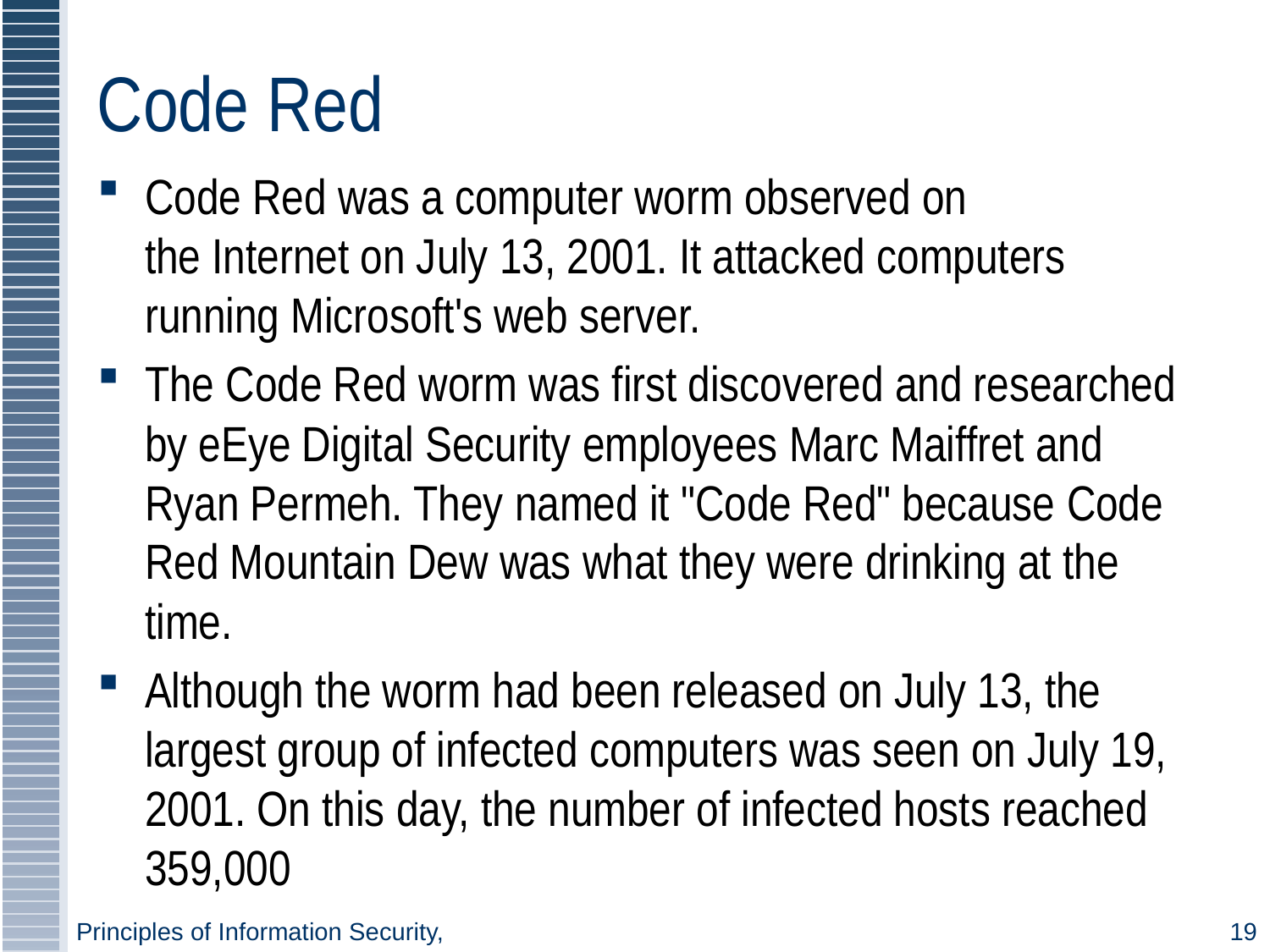

# Code Red
Code Red was a computer worm observed on the Internet on July 13, 2001. It attacked computers running Microsoft's web server.
The Code Red worm was first discovered and researched by eEye Digital Security employees Marc Maiffret and Ryan Permeh. They named it "Code Red" because Code Red Mountain Dew was what they were drinking at the time.
Although the worm had been released on July 13, the largest group of infected computers was seen on July 19, 2001. On this day, the number of infected hosts reached 359,000

Principles of Information Security,
19